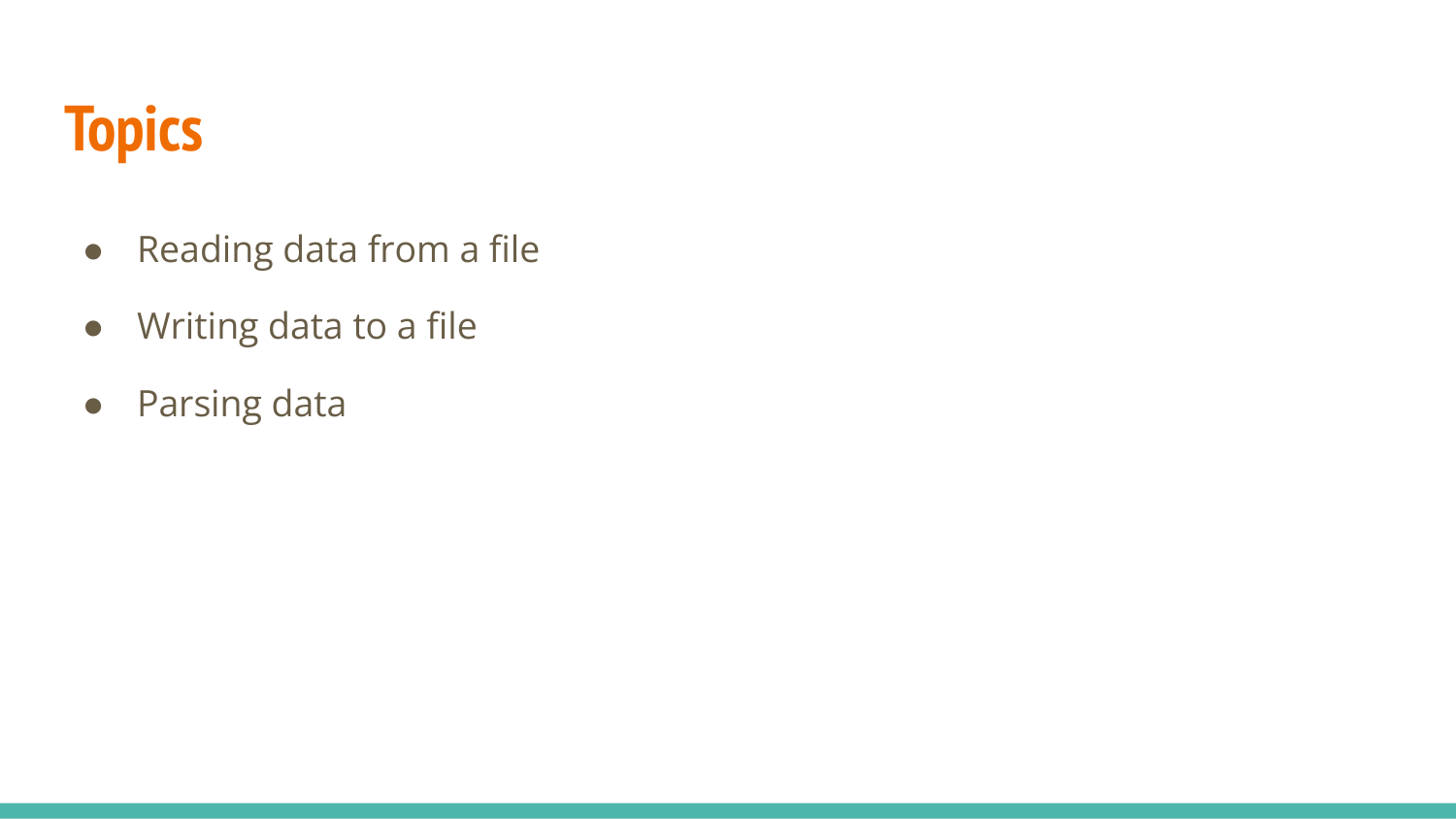

# Topics
Reading data from a file
Writing data to a file
Parsing data